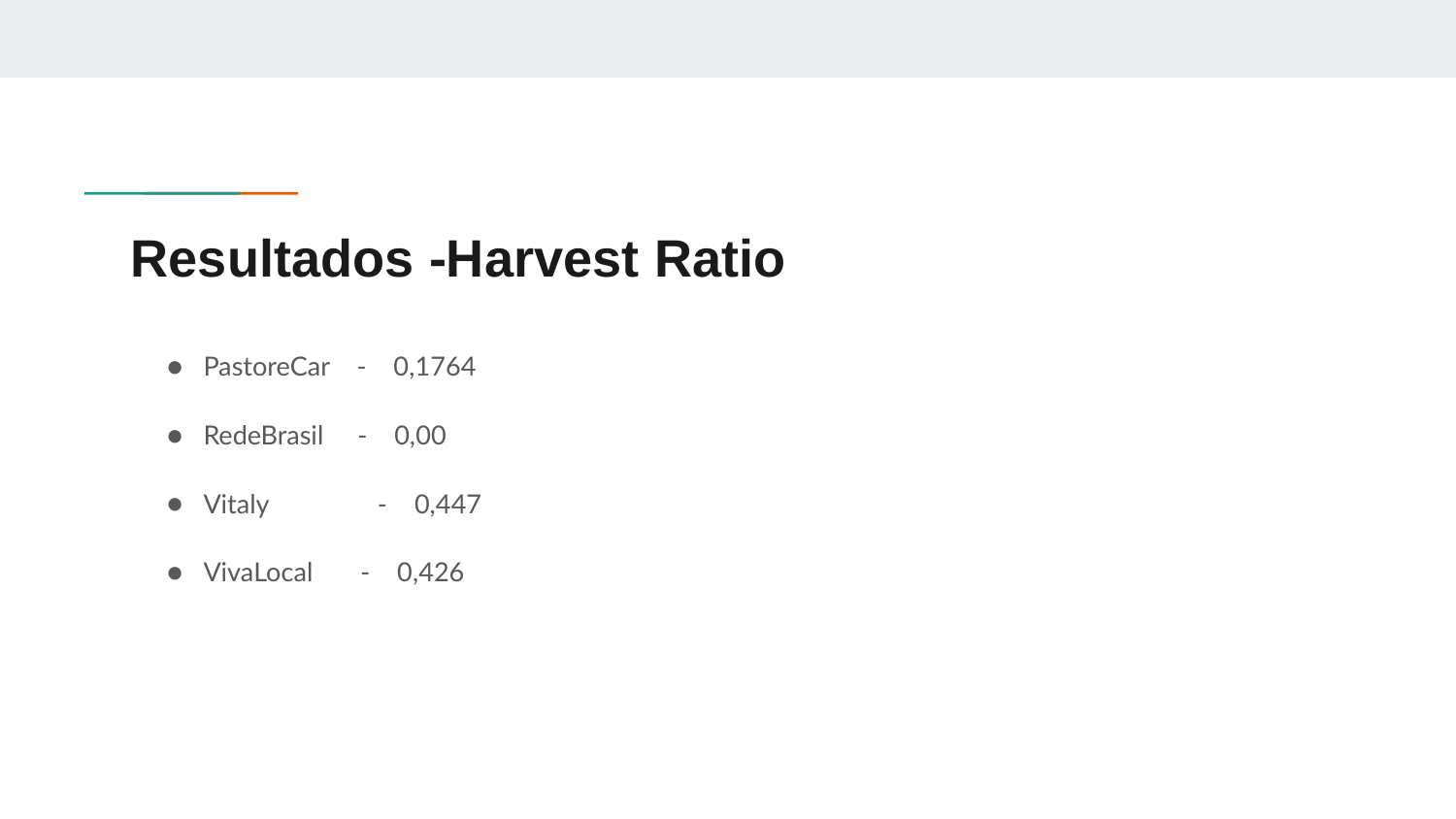

# Resultados -Harvest Ratio
PastoreCar    -    0,1764
RedeBrasil     -    0,00
Vitaly                -    0,447
VivaLocal       -    0,426